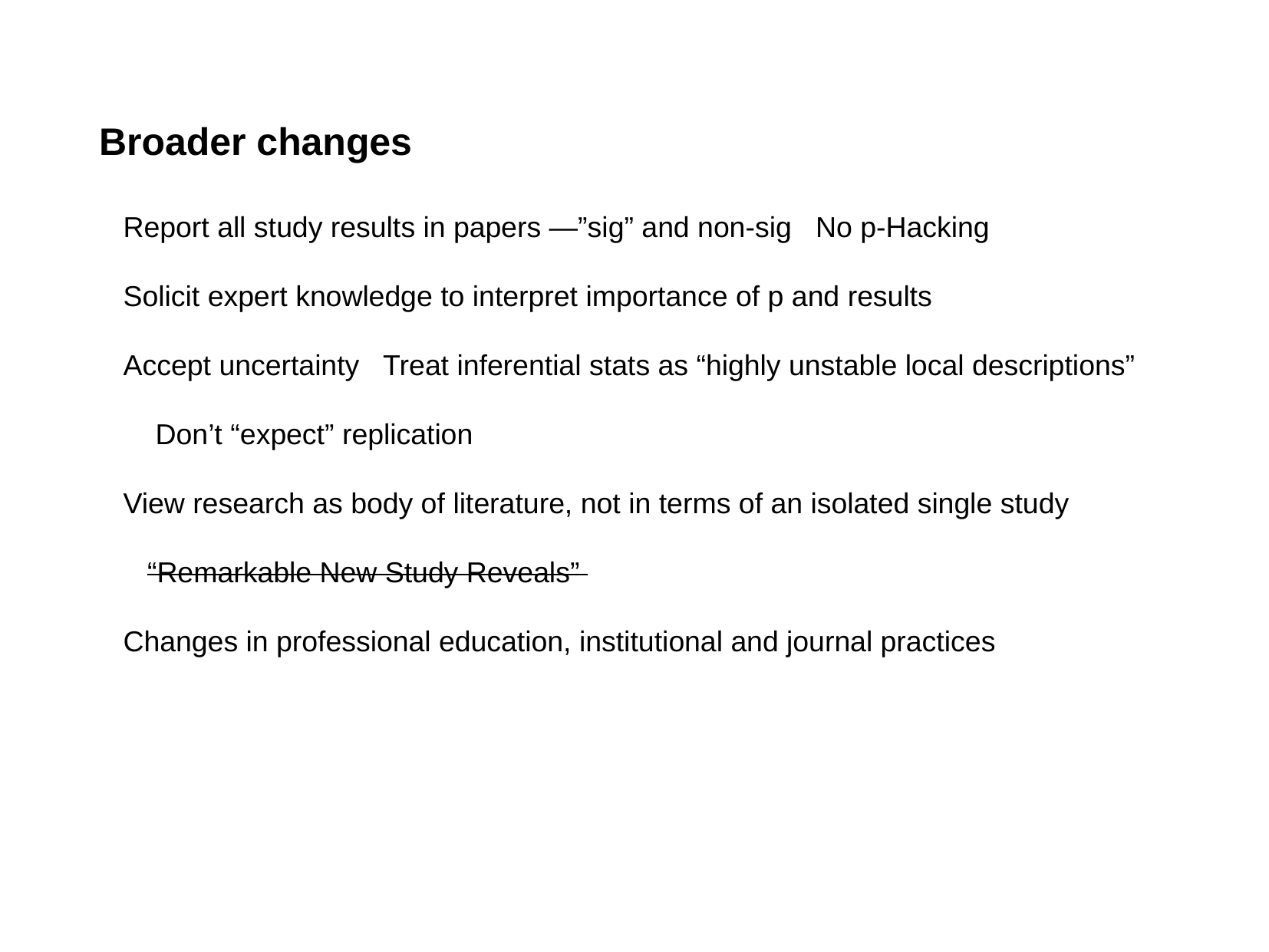

Broader changes

   Report all study results in papers —”sig” and non-sig   No p-Hacking

   Solicit expert knowledge to interpret importance of p and results

   Accept uncertainty   Treat inferential stats as “highly unstable local descriptions”

       Don’t “expect” replication

   View research as body of literature, not in terms of an isolated single study

      “Remarkable New Study Reveals”

   Changes in professional education, institutional and journal practices